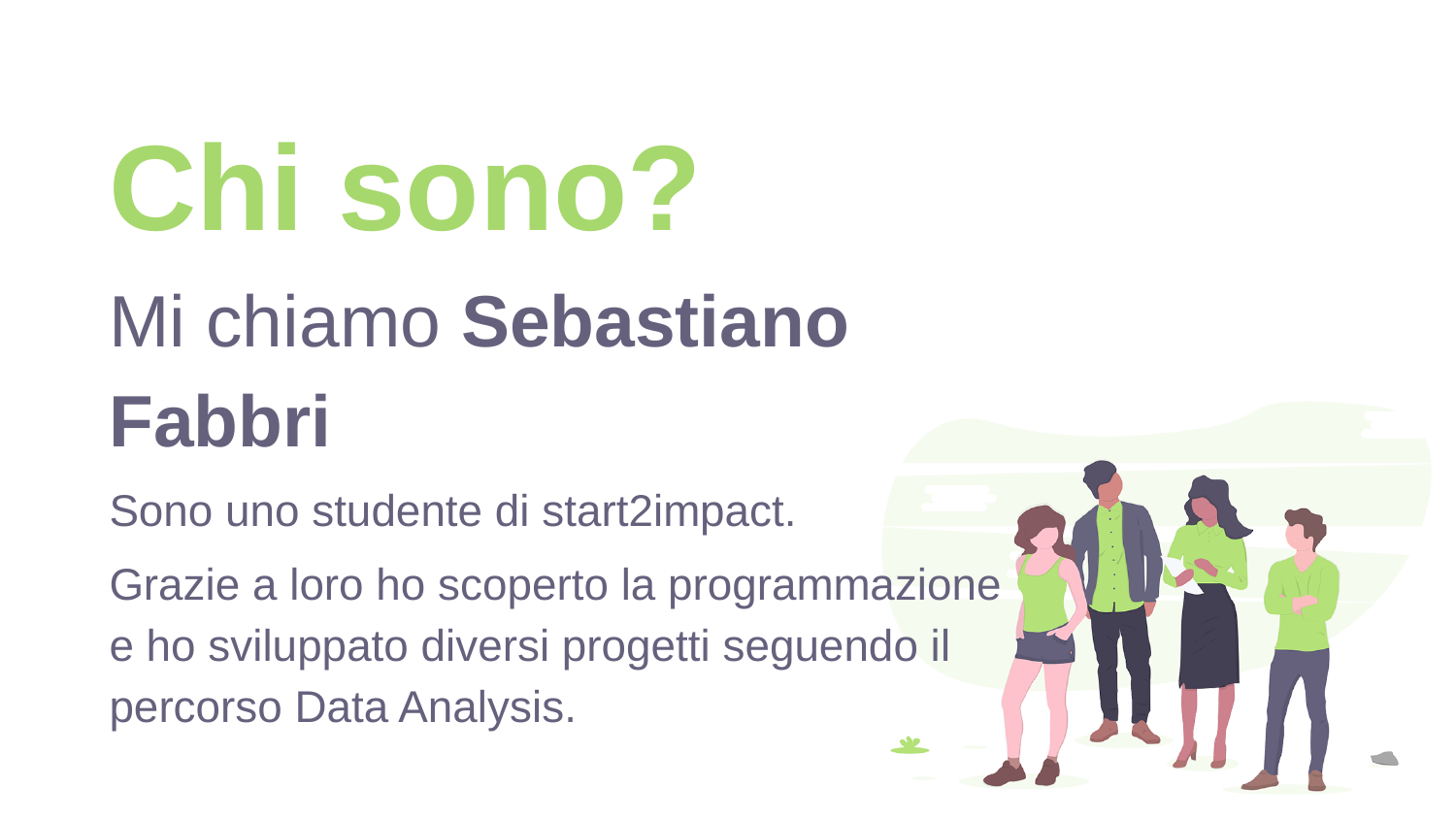

Chi sono?
Mi chiamo Sebastiano Fabbri
Sono uno studente di start2impact.
Grazie a loro ho scoperto la programmazione e ho sviluppato diversi progetti seguendo il percorso Data Analysis.